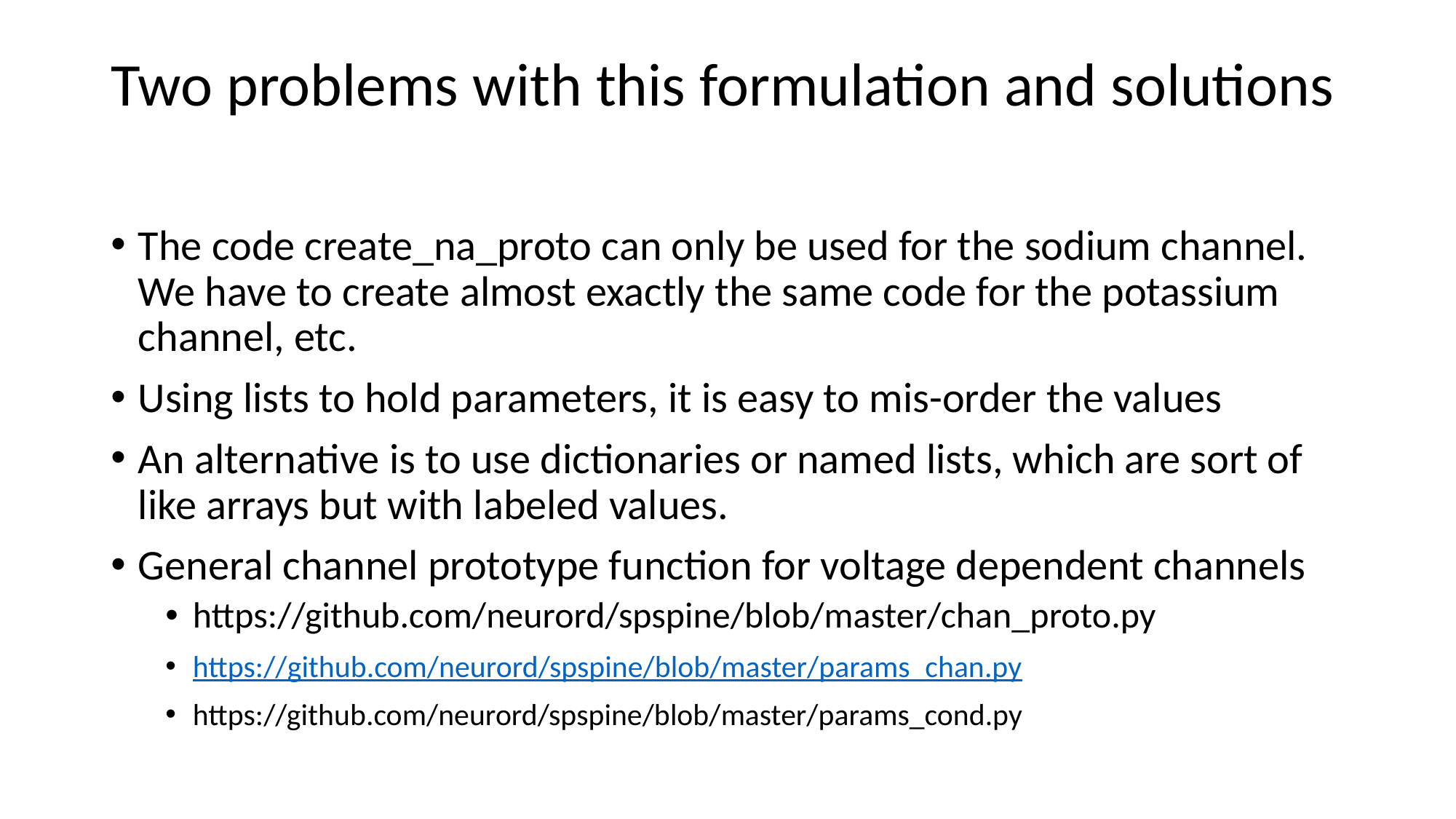

# Two problems with this formulation and solutions
The code create_na_proto can only be used for the sodium channel.  We have to create almost exactly the same code for the potassium channel, etc.
Using lists to hold parameters, it is easy to mis-order the values
An alternative is to use dictionaries or named lists, which are sort of like arrays but with labeled values.
General channel prototype function for voltage dependent channels
https://github.com/neurord/spspine/blob/master/chan_proto.py
https://github.com/neurord/spspine/blob/master/params_chan.py
https://github.com/neurord/spspine/blob/master/params_cond.py